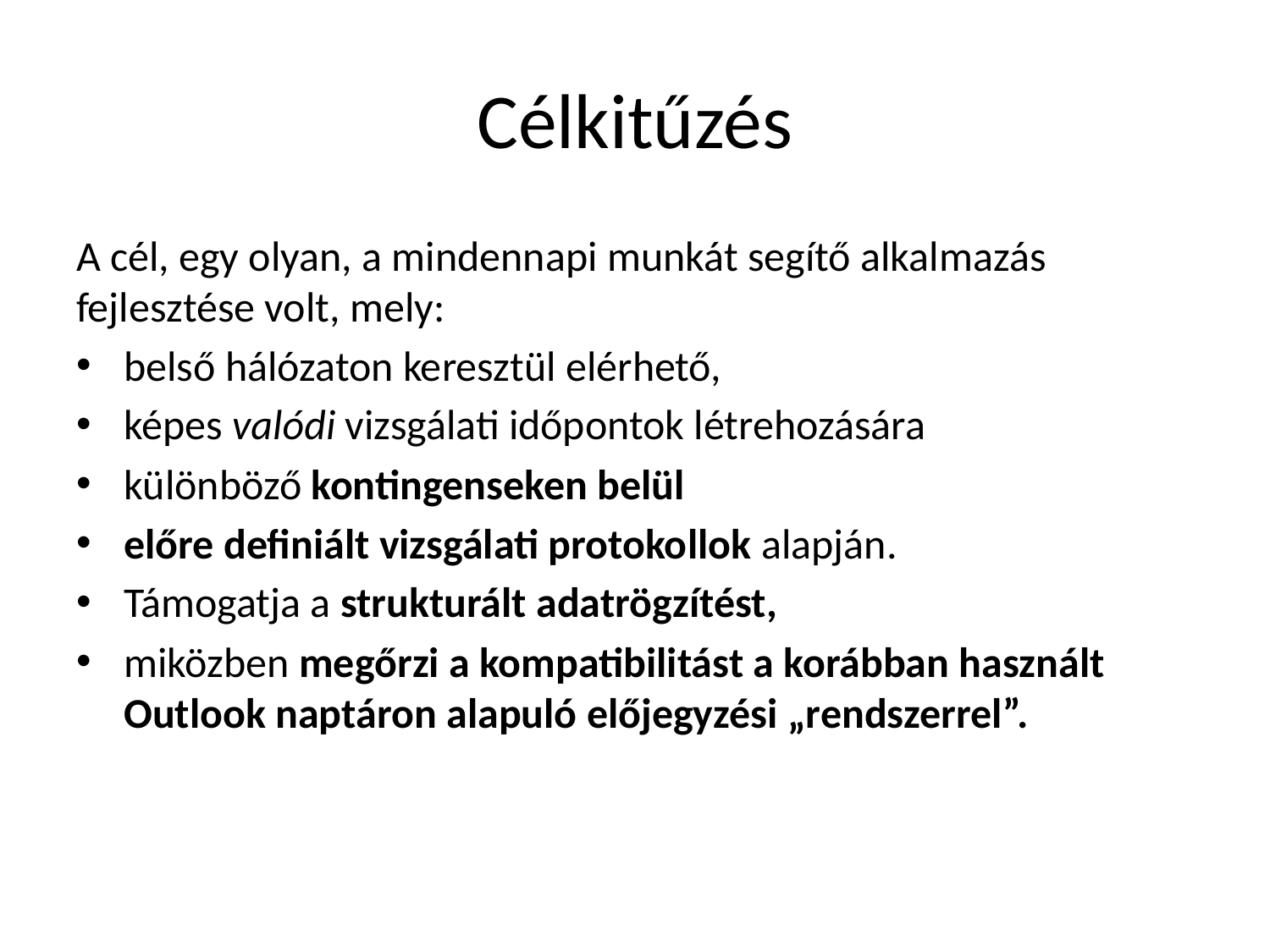

# Célkitűzés
A cél, egy olyan, a mindennapi munkát segítő alkalmazás fejlesztése volt, mely:
belső hálózaton keresztül elérhető,
képes valódi vizsgálati időpontok létrehozására
különböző kontingenseken belül
előre definiált vizsgálati protokollok alapján.
Támogatja a strukturált adatrögzítést,
miközben megőrzi a kompatibilitást a korábban használt Outlook naptáron alapuló előjegyzési „rendszerrel”.